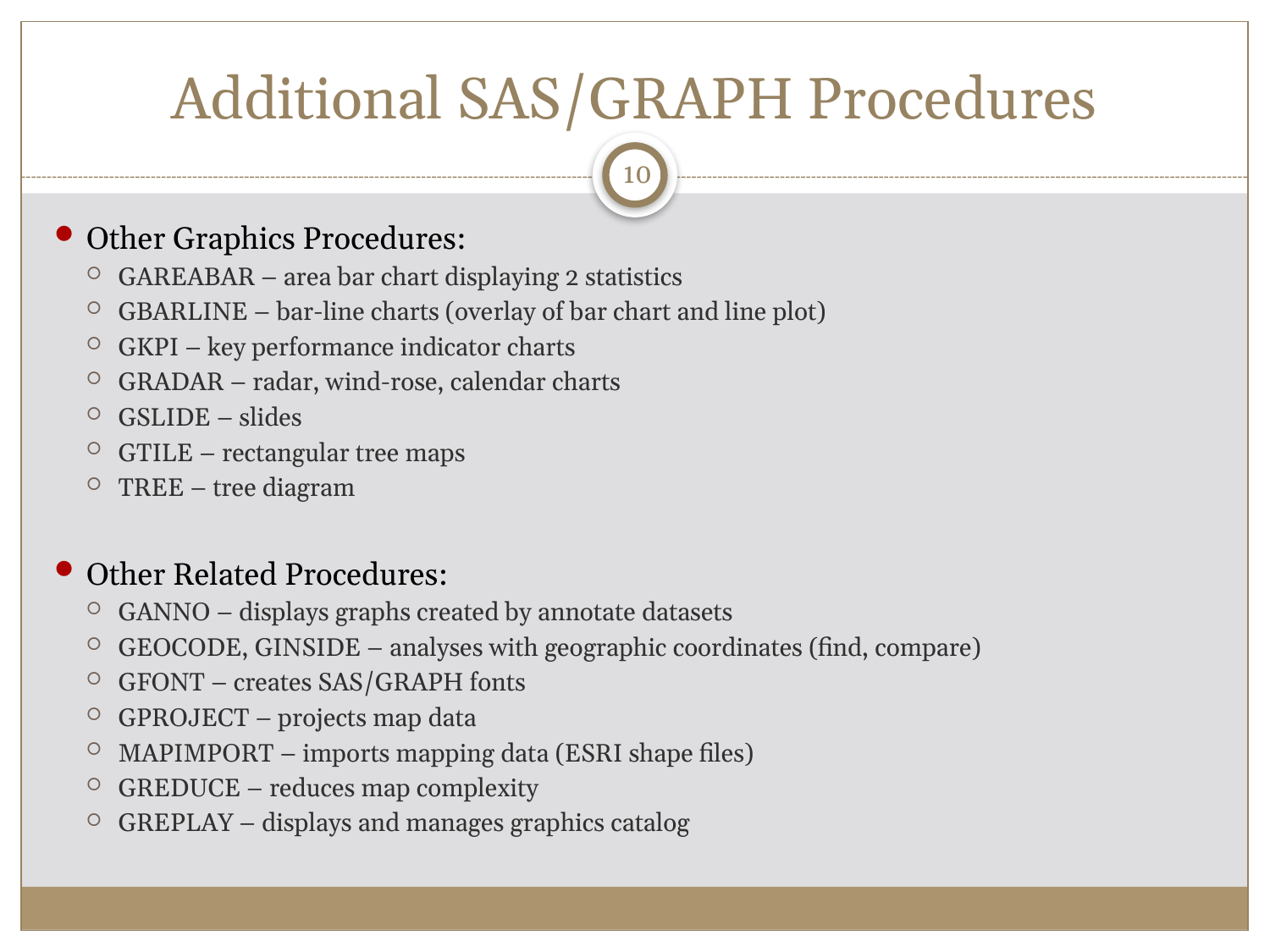

# Additional SAS/GRAPH Procedures
10
Other Graphics Procedures:
GAREABAR – area bar chart displaying 2 statistics
GBARLINE – bar-line charts (overlay of bar chart and line plot)
GKPI – key performance indicator charts
GRADAR – radar, wind-rose, calendar charts
GSLIDE – slides
GTILE – rectangular tree maps
TREE – tree diagram

Other Related Procedures:
GANNO – displays graphs created by annotate datasets
GEOCODE, GINSIDE – analyses with geographic coordinates (find, compare)
GFONT – creates SAS/GRAPH fonts
GPROJECT – projects map data
MAPIMPORT – imports mapping data (ESRI shape files)
GREDUCE – reduces map complexity
GREPLAY – displays and manages graphics catalog